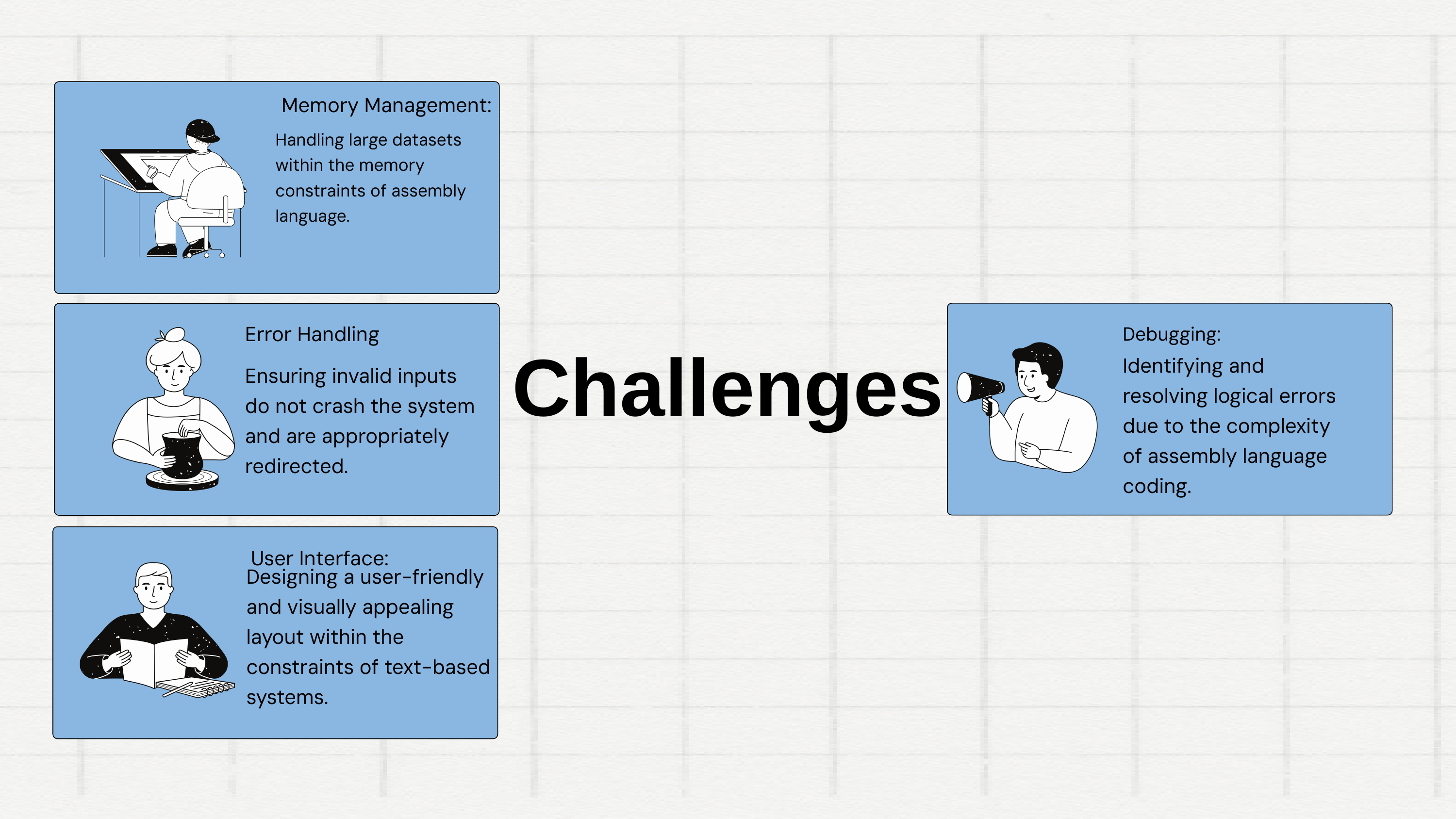

Memory Management:

Handling large datasets within the memory constraints of assembly language.

Error Handling
Debugging:

Identifying and resolving logical errors due to the complexity of assembly language coding.

Challenges
Ensuring invalid inputs do not crash the system and are appropriately redirected.

User Interface:
Designing a user-friendly and visually appealing layout within the constraints of text-based systems.